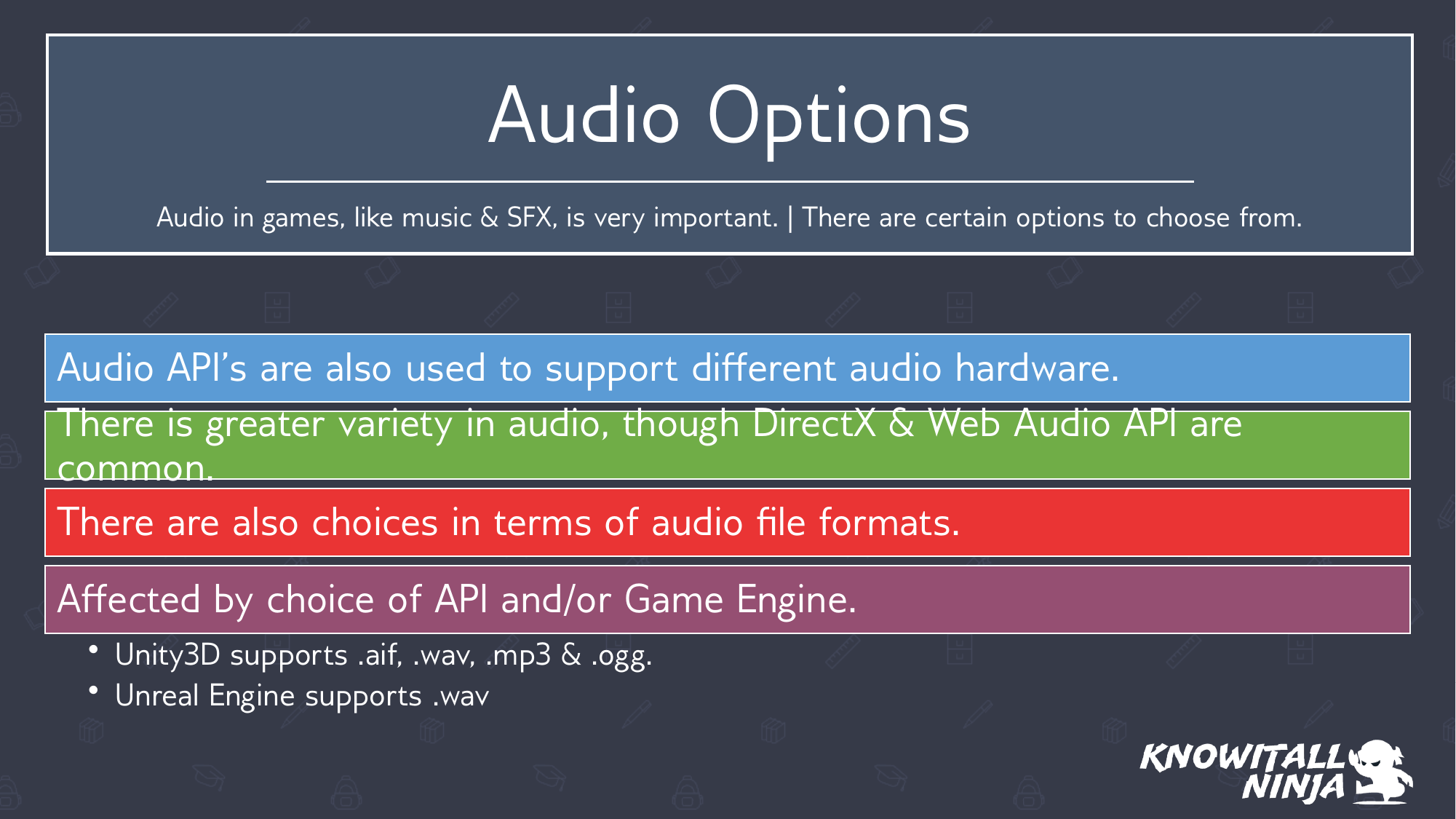

# Audio Options
Audio in games, like music & SFX, is very important. | There are certain options to choose from.
Audio API’s are also used to support different audio hardware.
There is greater variety in audio, though DirectX & Web Audio API are common.
There are also choices in terms of audio file formats.
Affected by choice of API and/or Game Engine.
Unity3D supports .aif, .wav, .mp3 & .ogg.
Unreal Engine supports .wav